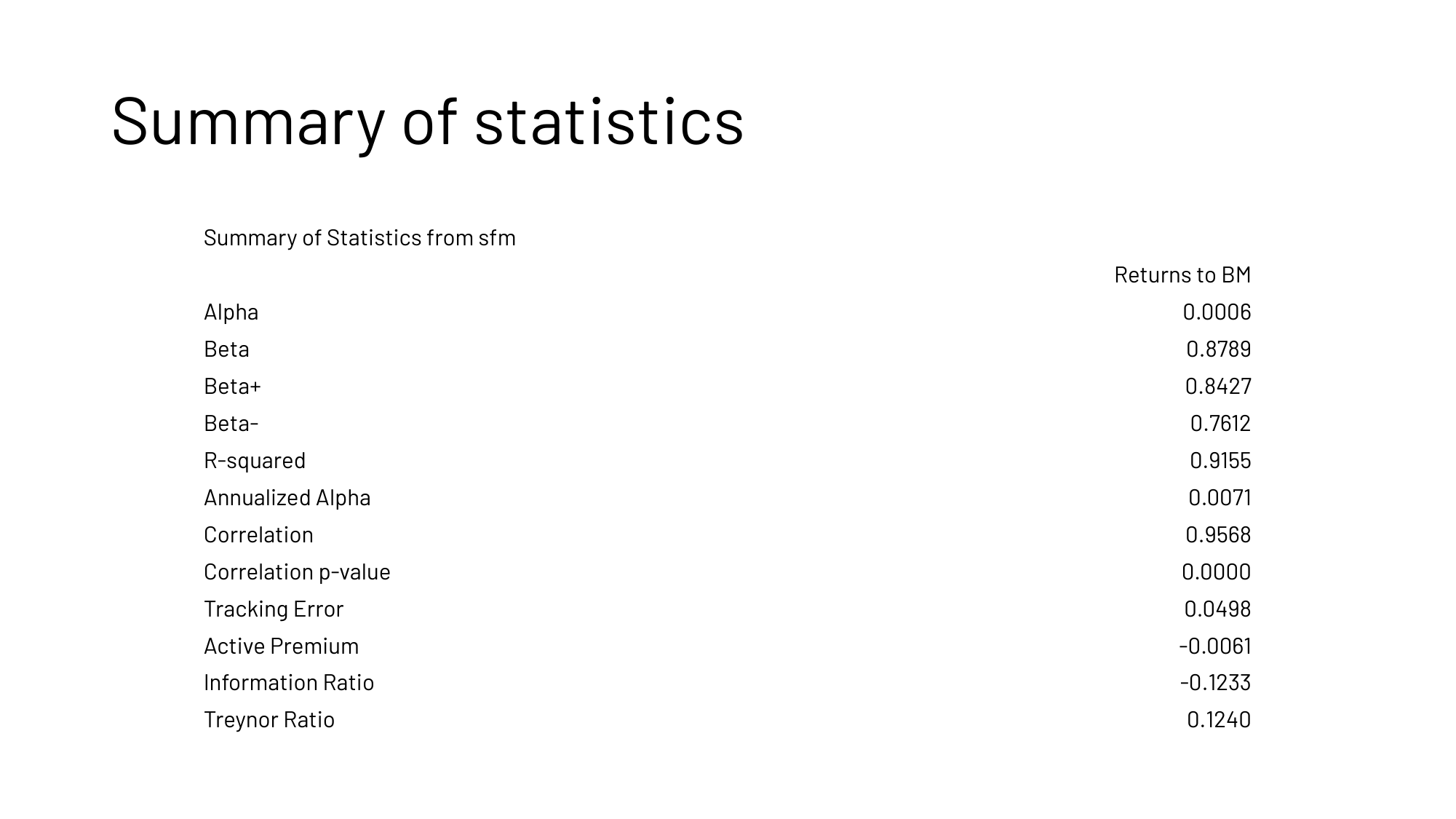

# Summary of statistics
| Summary of Statistics from sfm |  |
| --- | --- |
|  | Returns to BM |
| Alpha | 0.0006 |
| Beta | 0.8789 |
| Beta+ | 0.8427 |
| Beta- | 0.7612 |
| R-squared | 0.9155 |
| Annualized Alpha | 0.0071 |
| Correlation | 0.9568 |
| Correlation p-value | 0.0000 |
| Tracking Error | 0.0498 |
| Active Premium | -0.0061 |
| Information Ratio | -0.1233 |
| Treynor Ratio | 0.1240 |